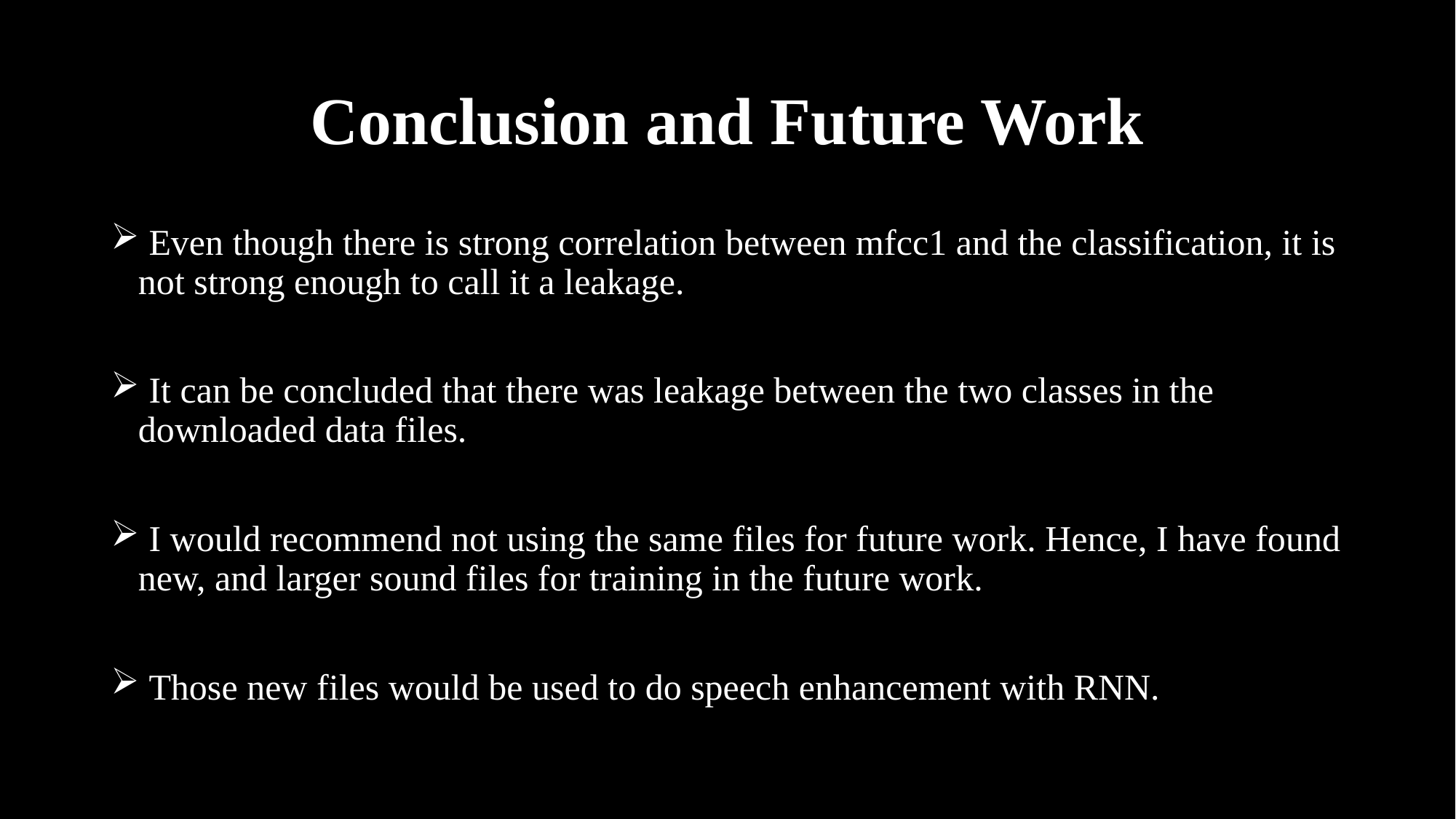

# Conclusion and Future Work
 Even though there is strong correlation between mfcc1 and the classification, it is not strong enough to call it a leakage.

 It can be concluded that there was leakage between the two classes in the downloaded data files.

 I would recommend not using the same files for future work. Hence, I have found new, and larger sound files for training in the future work.

 Those new files would be used to do speech enhancement with RNN.